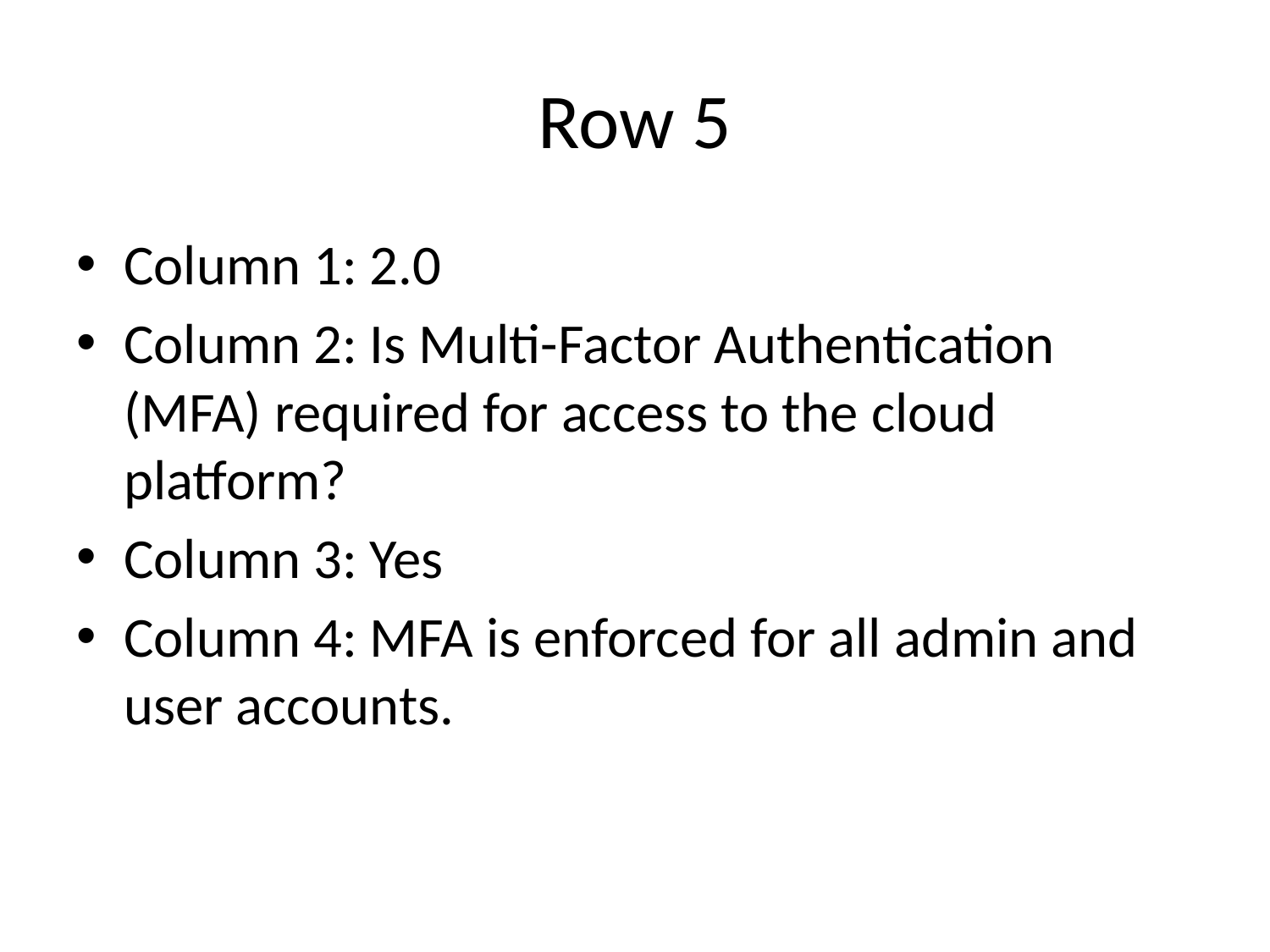

# Row 5
Column 1: 2.0
Column 2: Is Multi-Factor Authentication (MFA) required for access to the cloud platform?
Column 3: Yes
Column 4: MFA is enforced for all admin and user accounts.